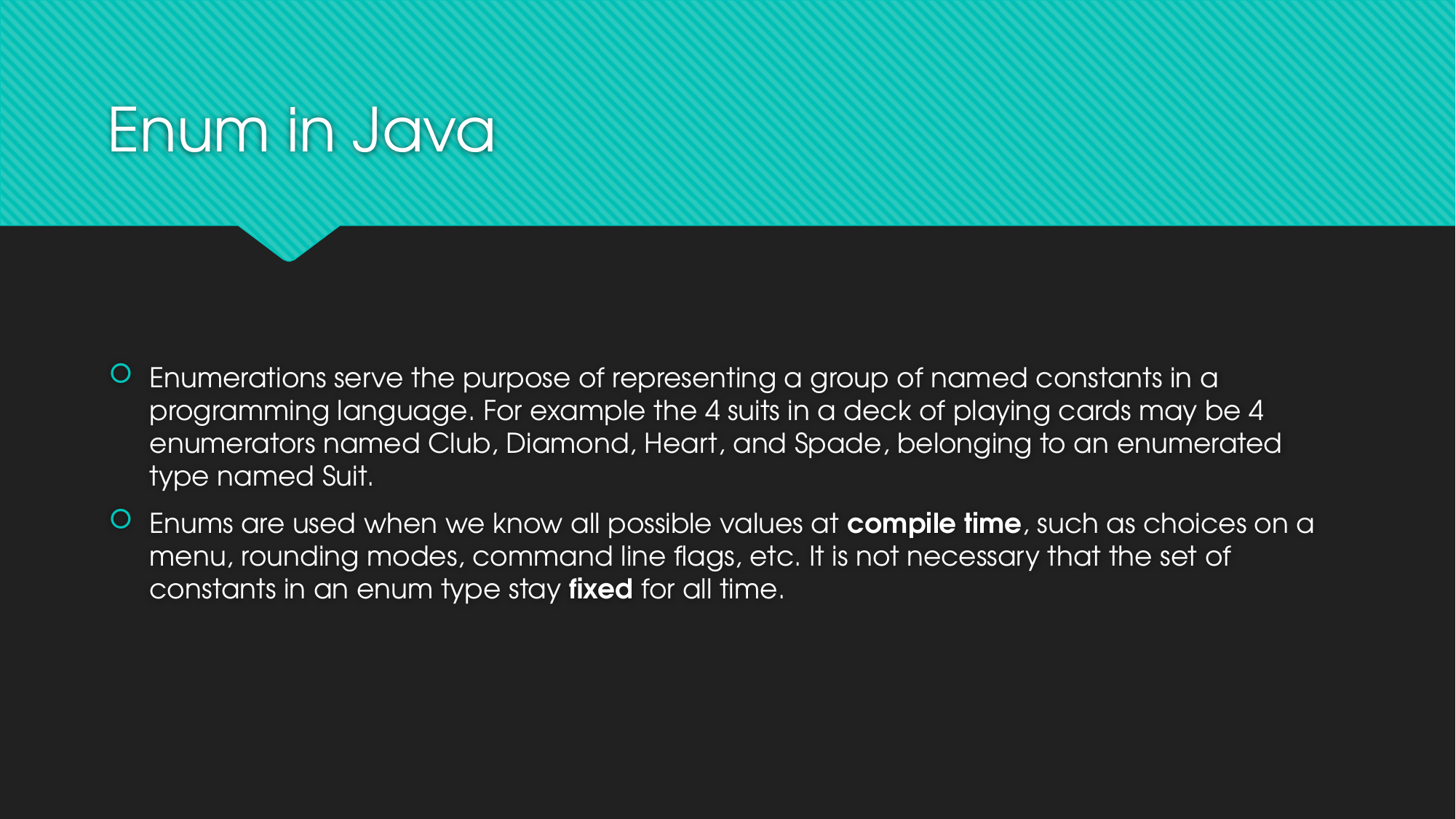

# Enum in Java
Enumerations serve the purpose of representing a group of named constants in a programming language. For example the 4 suits in a deck of playing cards may be 4 enumerators named Club, Diamond, Heart, and Spade, belonging to an enumerated type named Suit.
Enums are used when we know all possible values at compile time, such as choices on a menu, rounding modes, command line flags, etc. It is not necessary that the set of constants in an enum type stay fixed for all time.